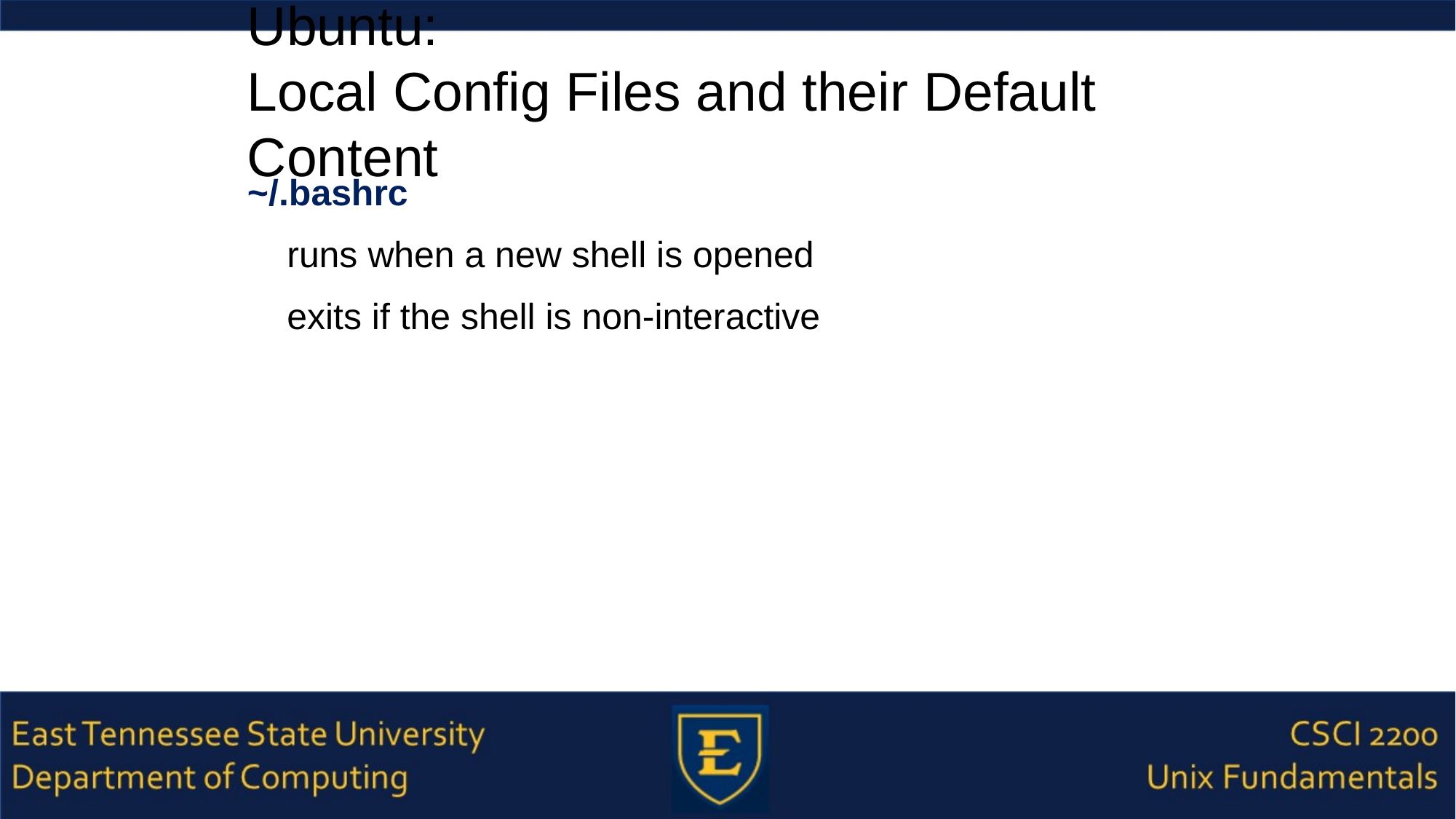

# Ubuntu: Local Config Files and their Default Content
~/.bashrc
runs when a new shell is opened
exits if the shell is non-interactive